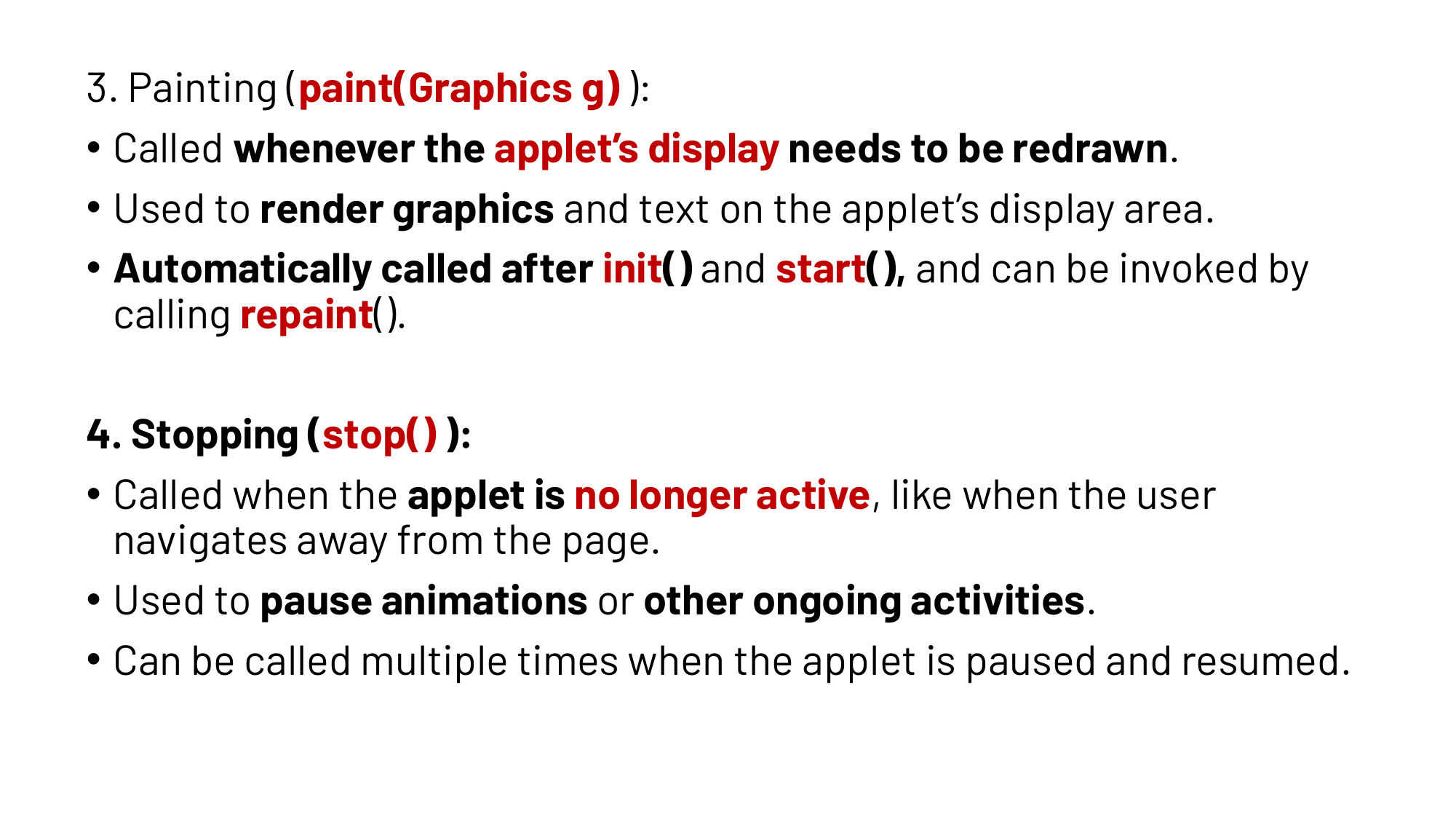

3. Painting (paint(Graphics g) ):
Called whenever the applet’s display needs to be redrawn.
Used to render graphics and text on the applet’s display area.
Automatically called after init() and start(), and can be invoked by calling repaint().

4. Stopping (stop() ):
Called when the applet is no longer active, like when the user navigates away from the page.
Used to pause animations or other ongoing activities.
Can be called multiple times when the applet is paused and resumed.